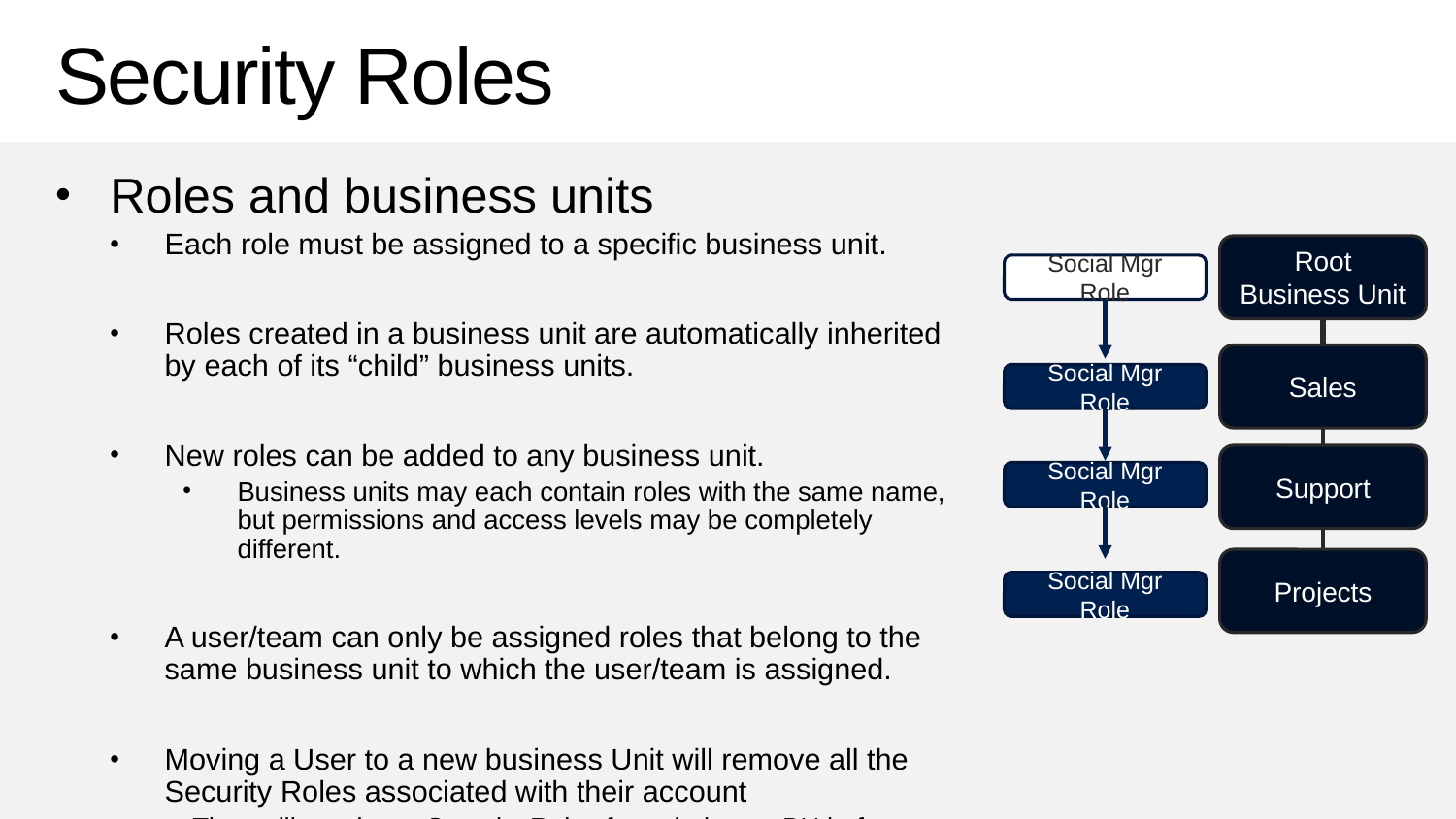

# Security Roles
Roles and business units
Each role must be assigned to a specific business unit.

Roles created in a business unit are automatically inherited by each of its “child” business units.

New roles can be added to any business unit.
Business units may each contain roles with the same name, but permissions and access levels may be completely different.

A user/team can only be assigned roles that belong to the same business unit to which the user/team is assigned.

Moving a User to a new business Unit will remove all the Security Roles associated with their account
They will need new Security Roles from their new BU before they can access Dynamics 365 again.
Root Business Unit
Social Mgr Role
Sales
Social Mgr Role
Support
Social Mgr Role
Projects
Social Mgr Role